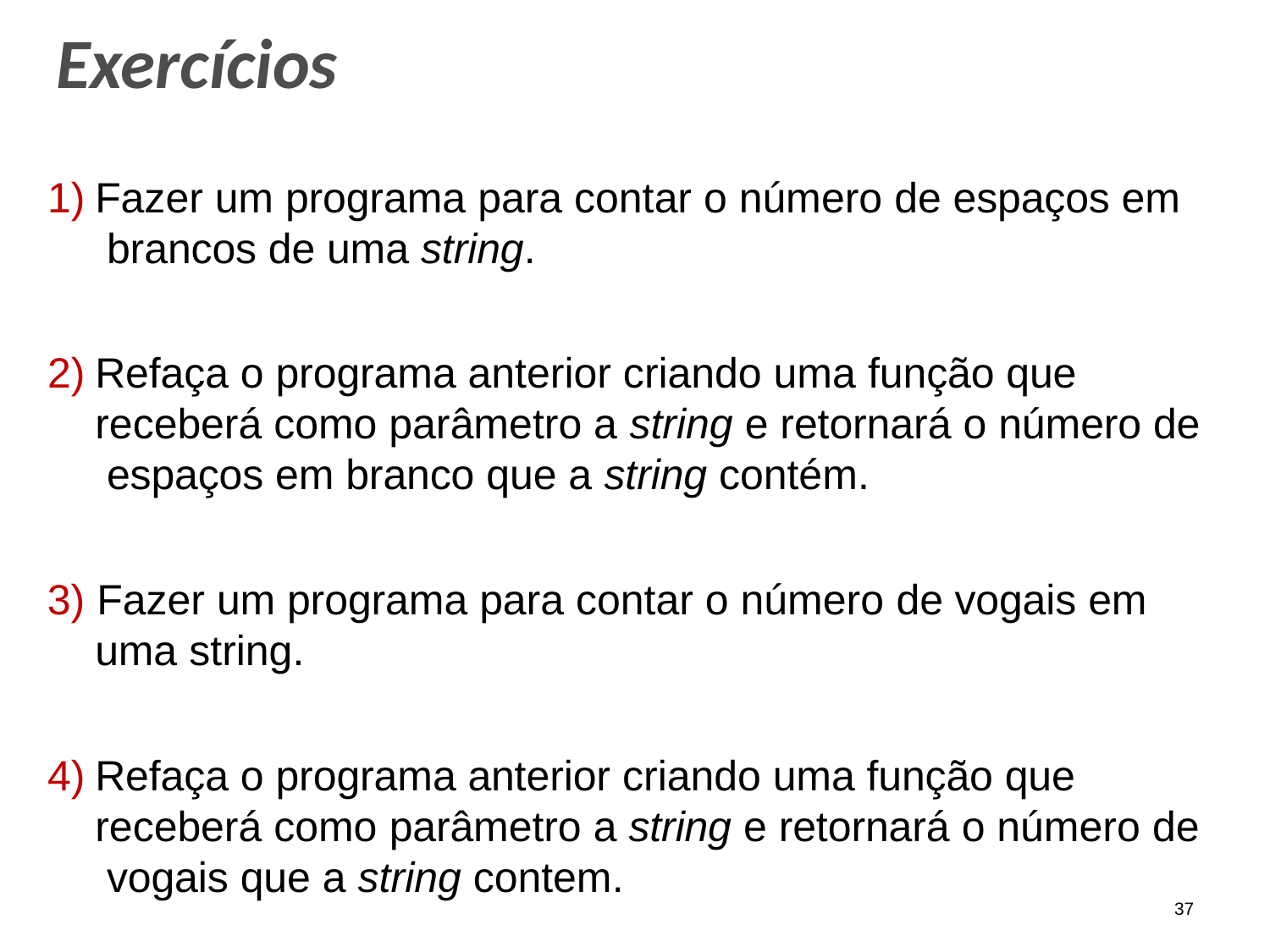

# Exercícios
Fazer um programa para contar o número de espaços em  brancos de uma string.

Refaça o programa anterior criando uma função que  receberá como parâmetro a string e retornará o número de  espaços em branco que a string contém.

Fazer um programa para contar o número de vogais em
uma string.

Refaça o programa anterior criando uma função que  receberá como parâmetro a string e retornará o número de  vogais que a string contem.
37